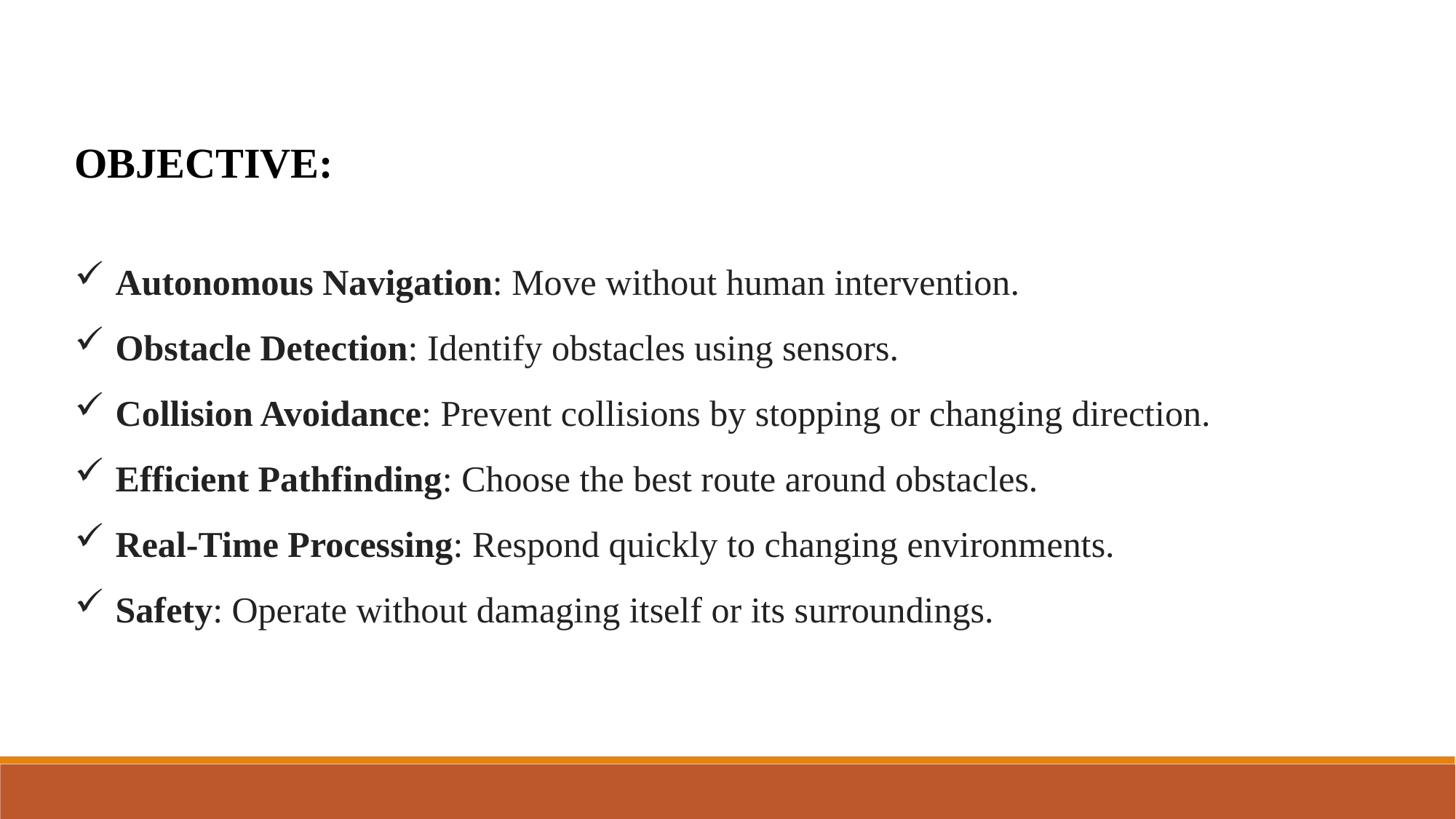

OBJECTIVE:

Autonomous Navigation: Move without human intervention.
Obstacle Detection: Identify obstacles using sensors.
Collision Avoidance: Prevent collisions by stopping or changing direction.
Efficient Pathfinding: Choose the best route around obstacles.
Real-Time Processing: Respond quickly to changing environments.
Safety: Operate without damaging itself or its surroundings.